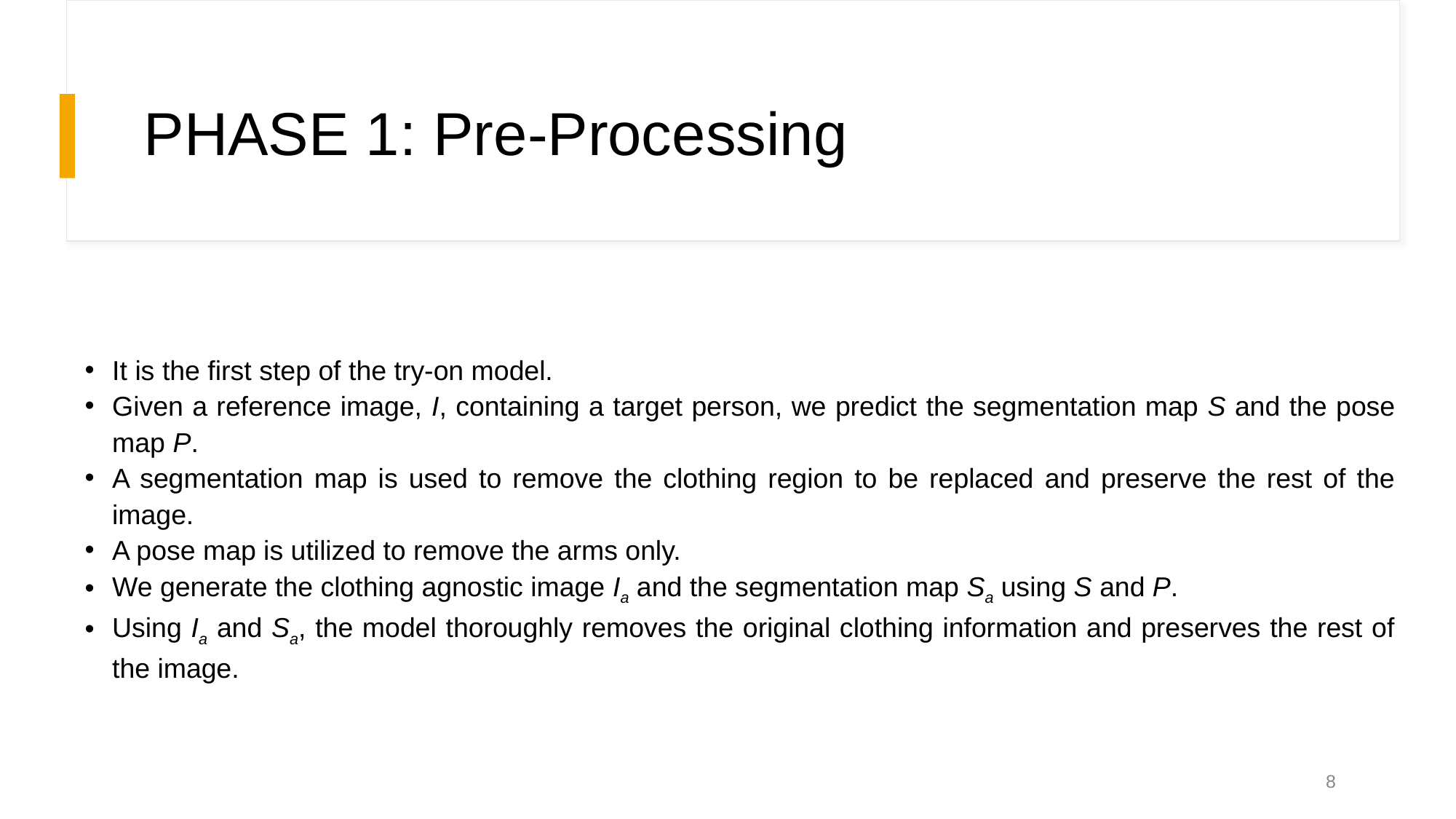

# PHASE 1: Pre-Processing
It is the first step of the try-on model.
Given a reference image, I, containing a target person, we predict the segmentation map S and the pose map P.
A segmentation map is used to remove the clothing region to be replaced and preserve the rest of the image.
A pose map is utilized to remove the arms only.
We generate the clothing agnostic image Ia and the segmentation map Sa using S and P.
Using Ia and Sa, the model thoroughly removes the original clothing information and preserves the rest of the image.
8